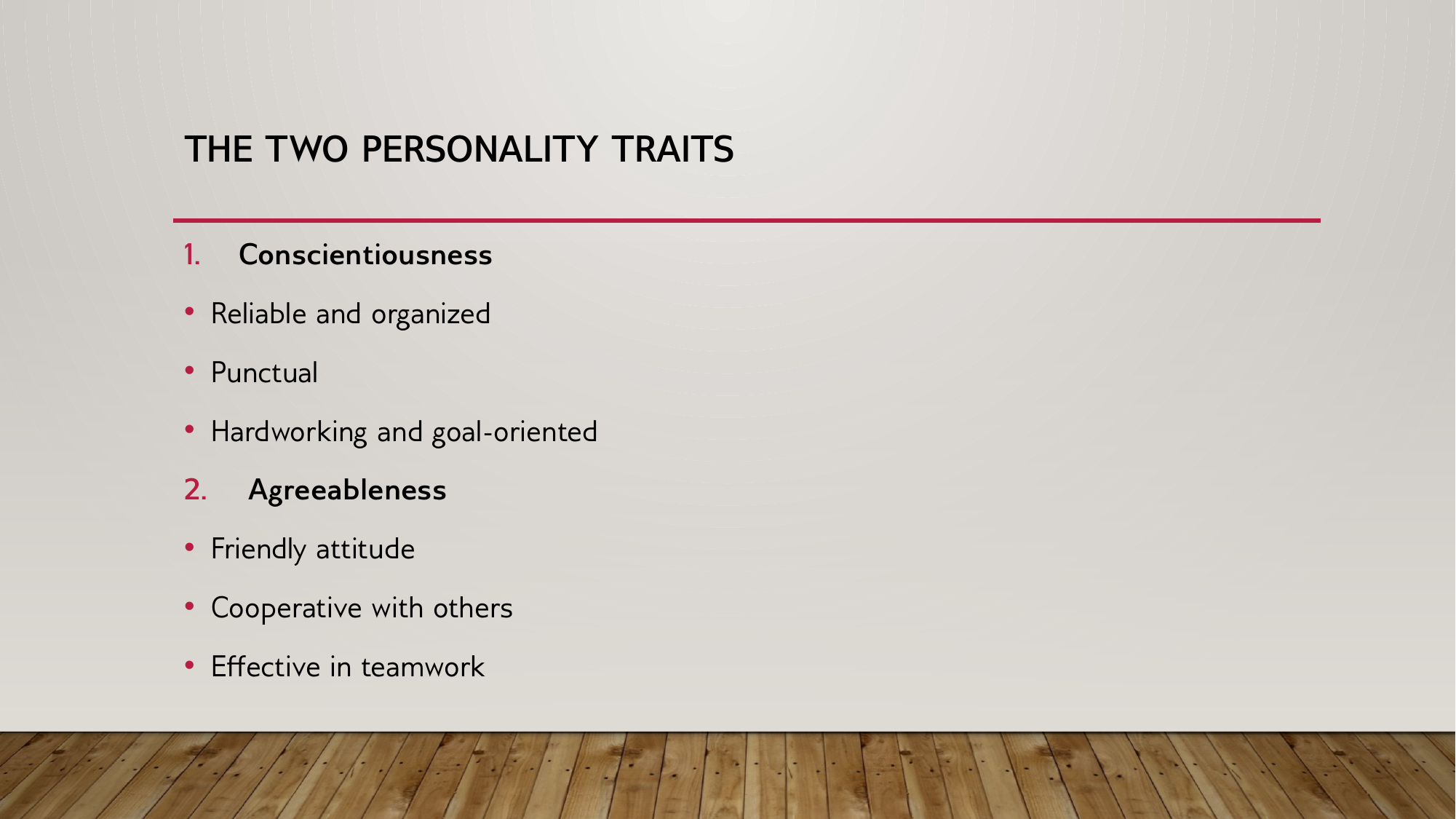

# The two Personality Traits
Conscientiousness
Reliable and organized
Punctual
Hardworking and goal-oriented
 Agreeableness
Friendly attitude
Cooperative with others
Effective in teamwork